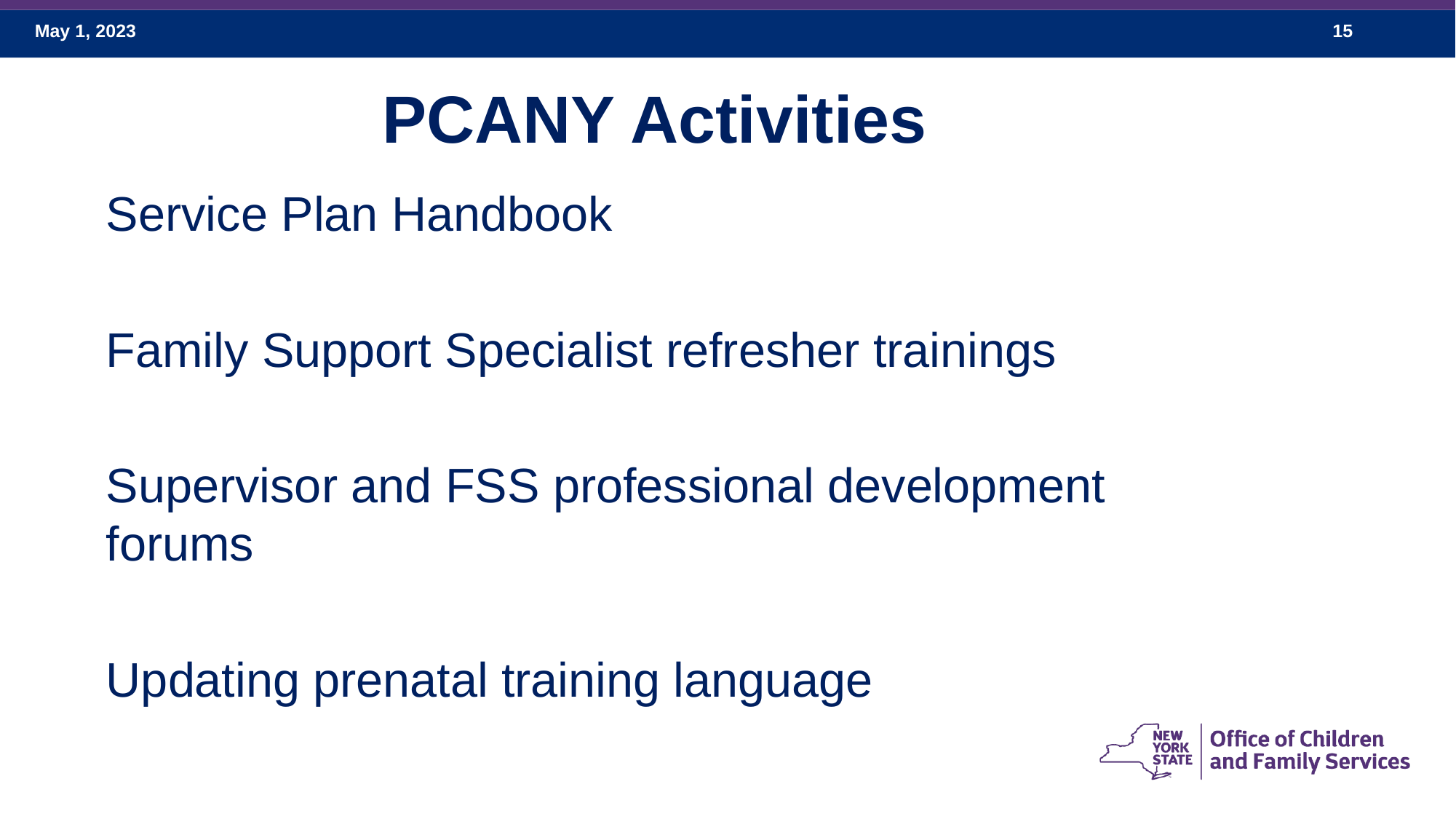

# PCANY Activities
Service Plan Handbook

Family Support Specialist refresher trainings

Supervisor and FSS professional development forums

Updating prenatal training language